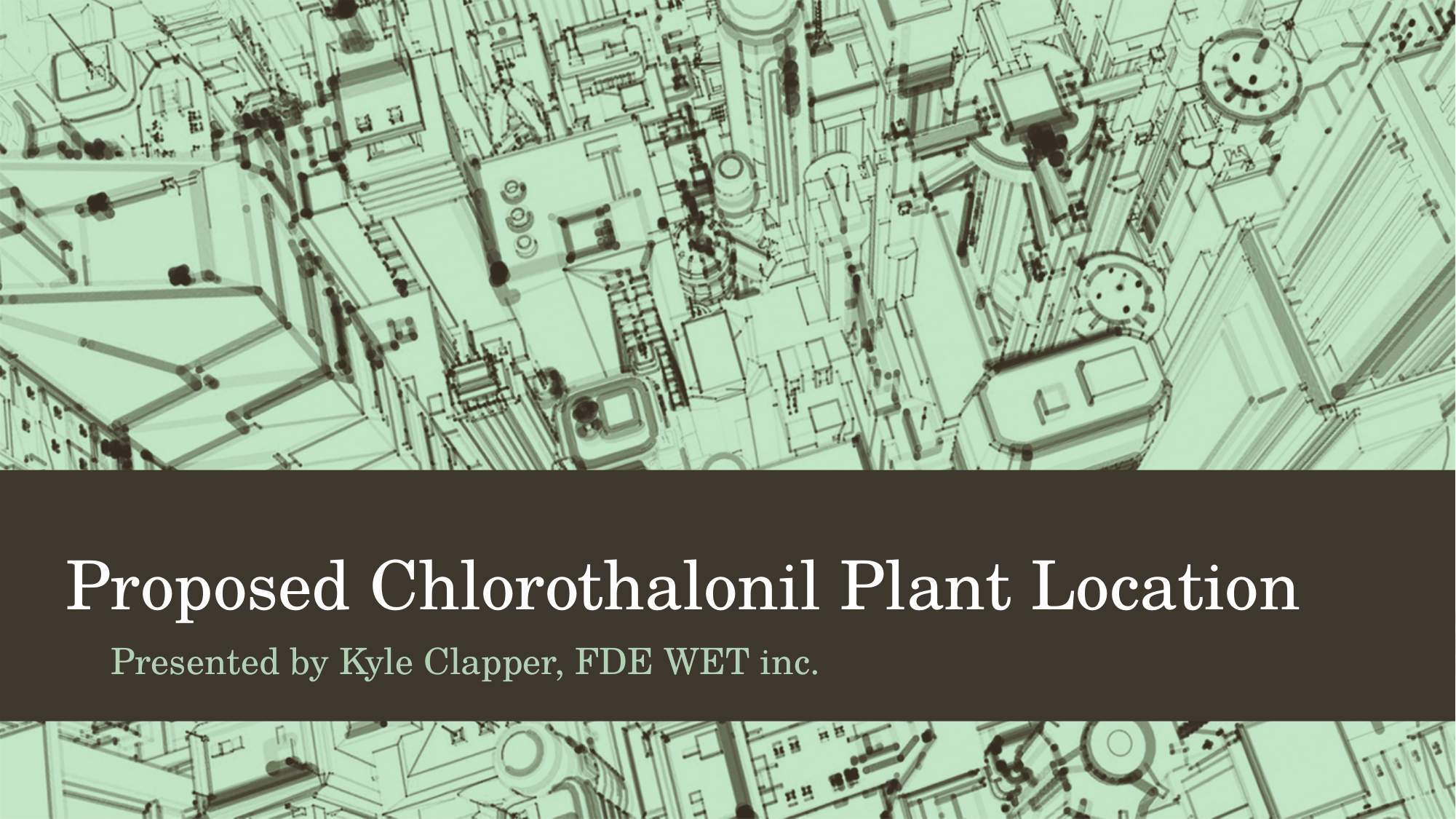

# Proposed Chlorothalonil Plant Location
Presented by Kyle Clapper, FDE WET inc.